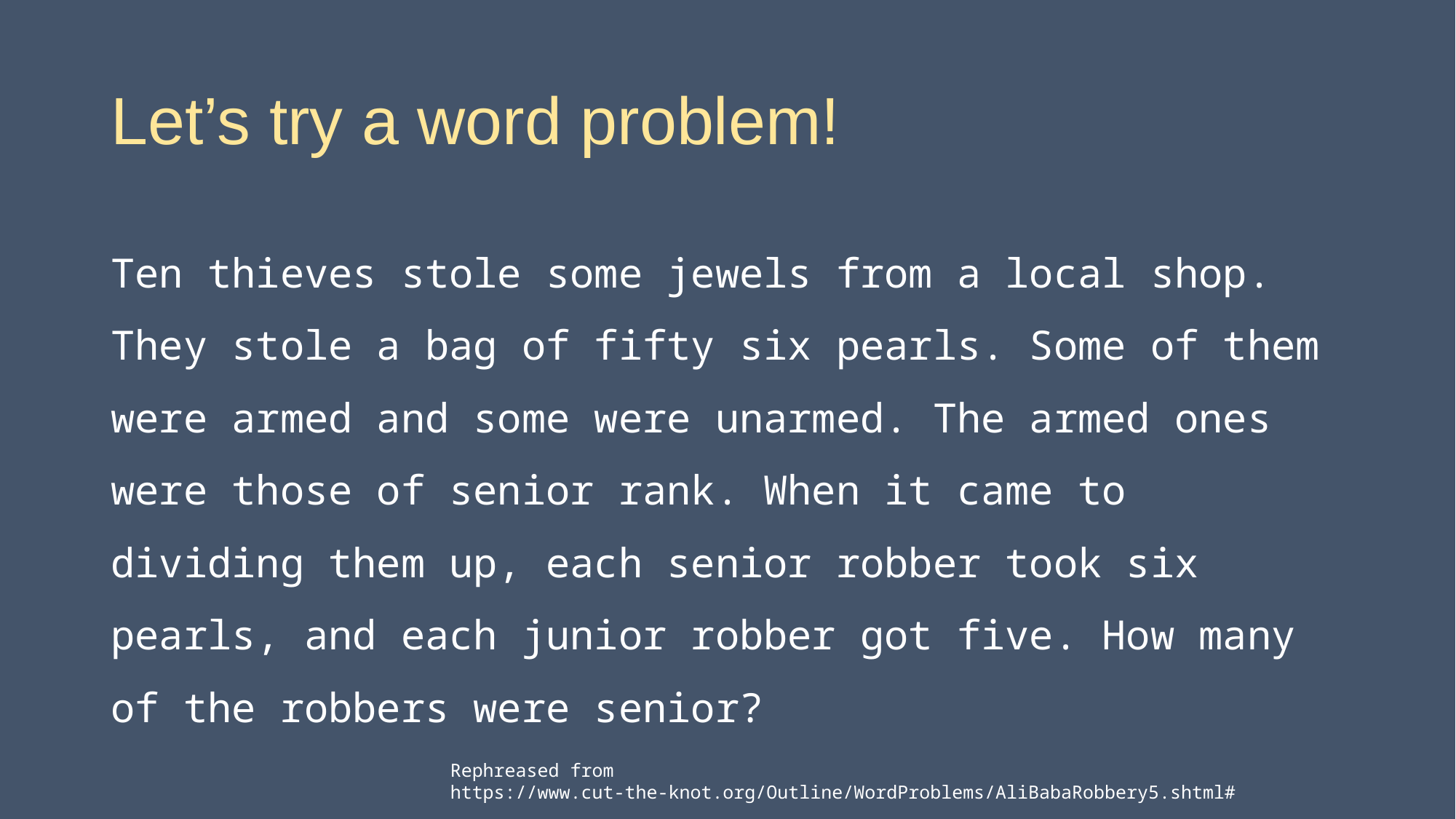

# Let’s try a word problem!
Ten thieves stole some jewels from a local shop. They stole a bag of fifty six pearls. Some of them were armed and some were unarmed. The armed ones were those of senior rank. When it came to dividing them up, each senior robber took six pearls, and each junior robber got five. How many of the robbers were senior?
Rephreased from https://www.cut-the-knot.org/Outline/WordProblems/AliBabaRobbery5.shtml#